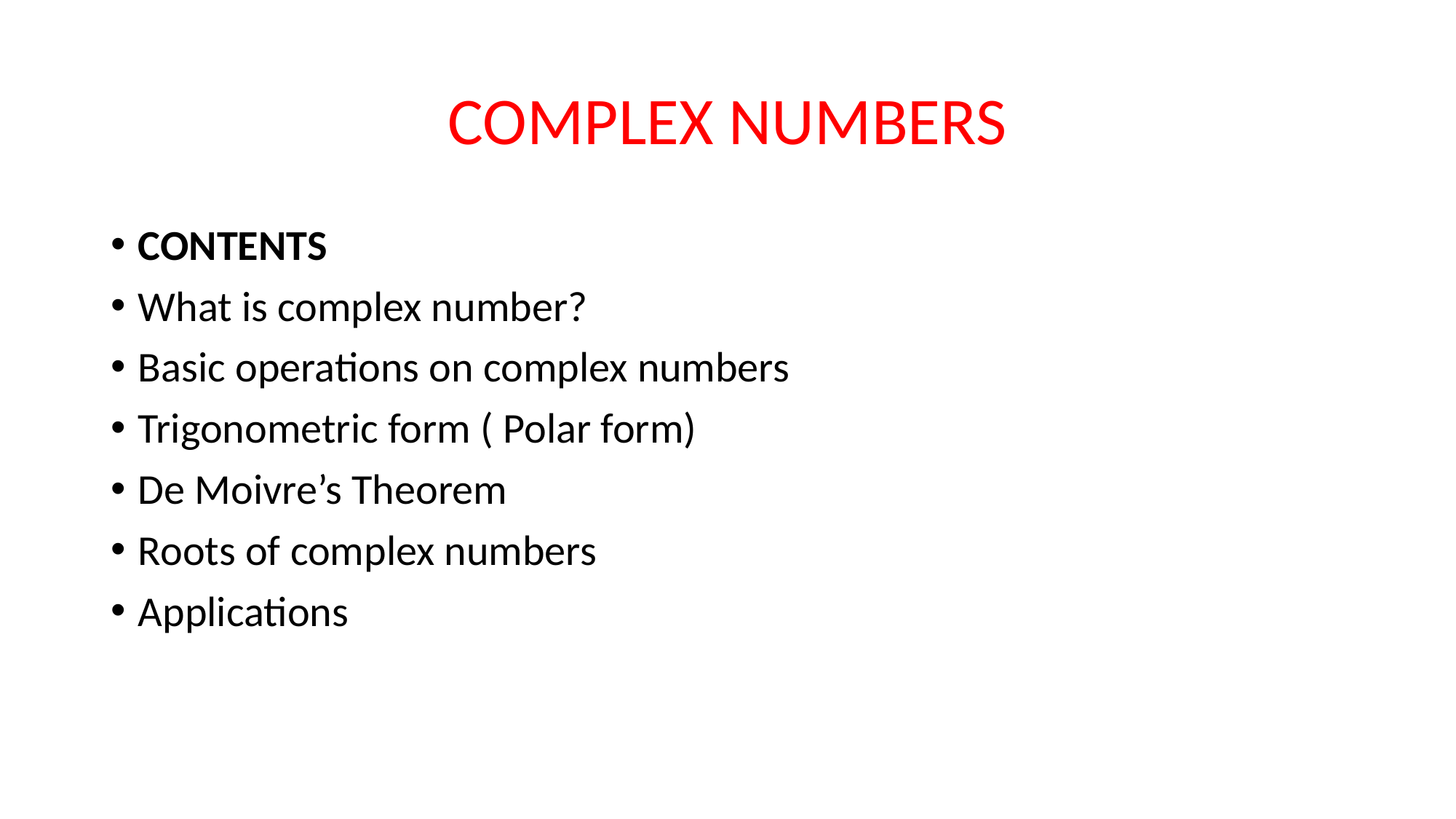

# COMPLEX NUMBERS
CONTENTS
What is complex number?
Basic operations on complex numbers
Trigonometric form ( Polar form)
De Moivre’s Theorem
Roots of complex numbers
Applications